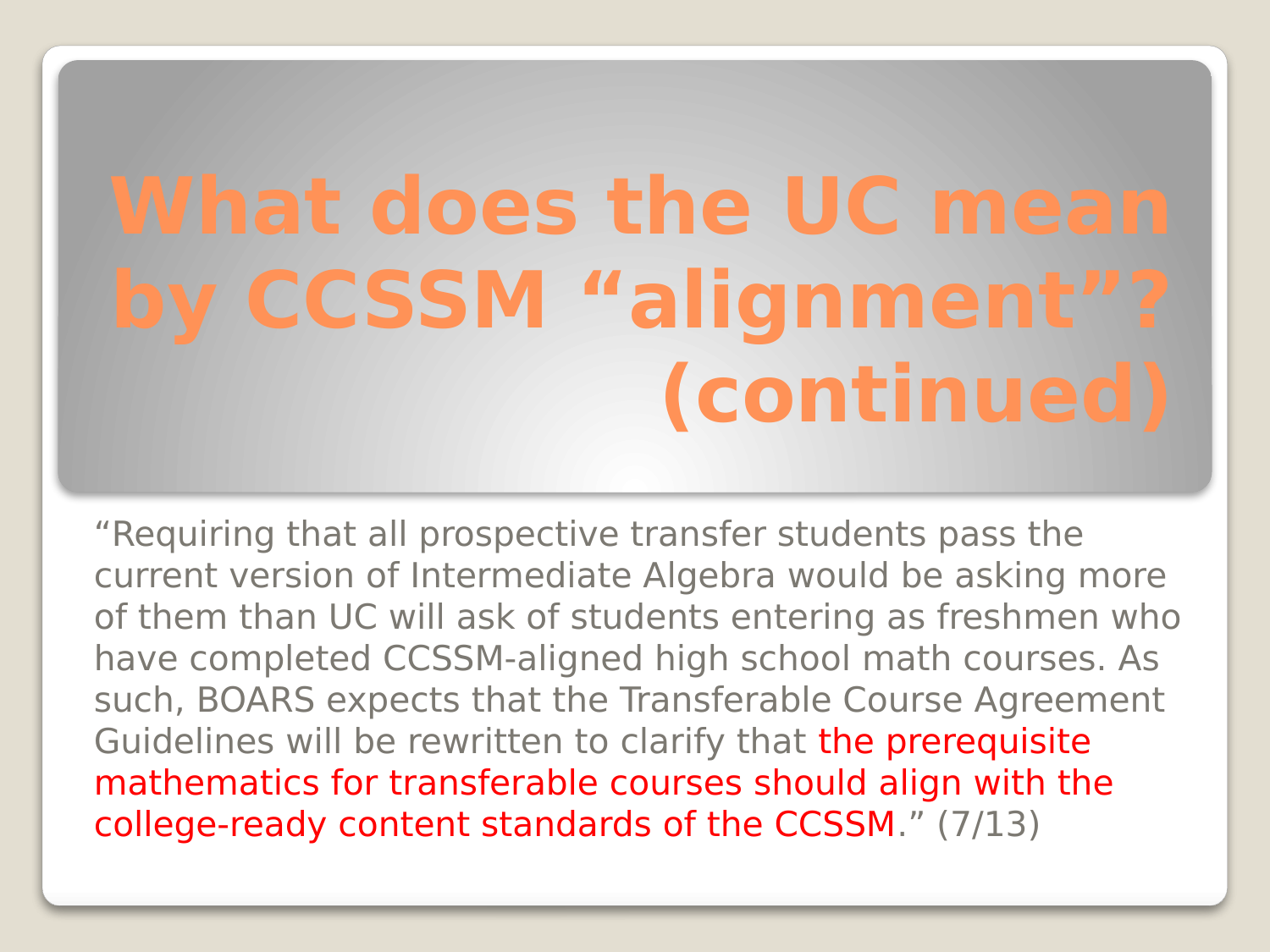

# What does the UC mean by CCSSM “alignment”? (continued)
“Requiring that all prospective transfer students pass the current version of Intermediate Algebra would be asking more of them than UC will ask of students entering as freshmen who have completed CCSSM-aligned high school math courses. As such, BOARS expects that the Transferable Course Agreement Guidelines will be rewritten to clarify that the prerequisite mathematics for transferable courses should align with the college-ready content standards of the CCSSM.” (7/13)